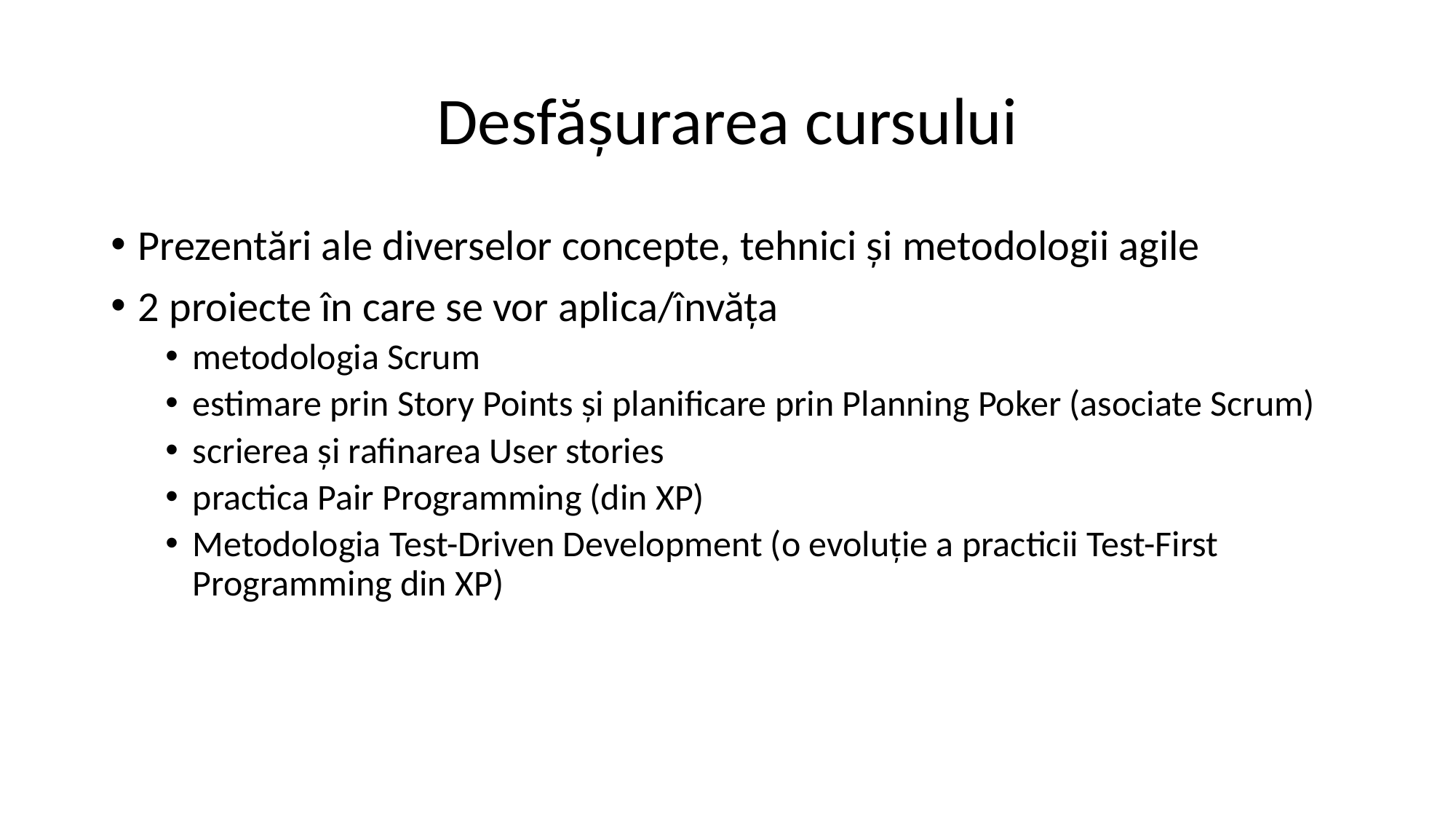

# Desfășurarea cursului
Prezentări ale diverselor concepte, tehnici și metodologii agile
2 proiecte în care se vor aplica/învăța
metodologia Scrum
estimare prin Story Points și planificare prin Planning Poker (asociate Scrum)
scrierea și rafinarea User stories
practica Pair Programming (din XP)
Metodologia Test-Driven Development (o evoluție a practicii Test-First Programming din XP)